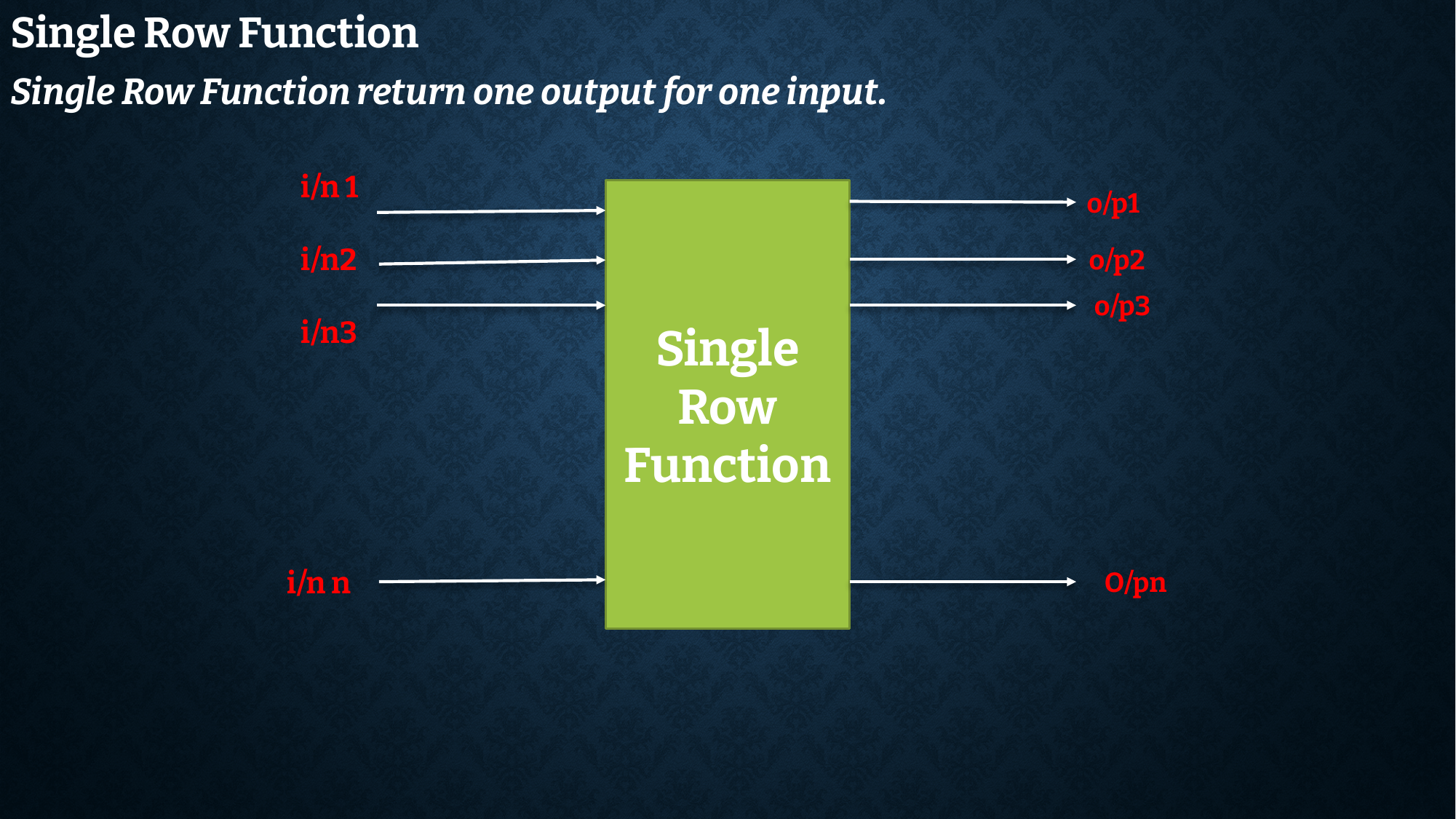

Single Row Function
Single Row Function return one output for one input.
i/n 1

i/n2

i/n3
Single
Row
Function
o/p1
o/p2
o/p3
i/n n
O/pn